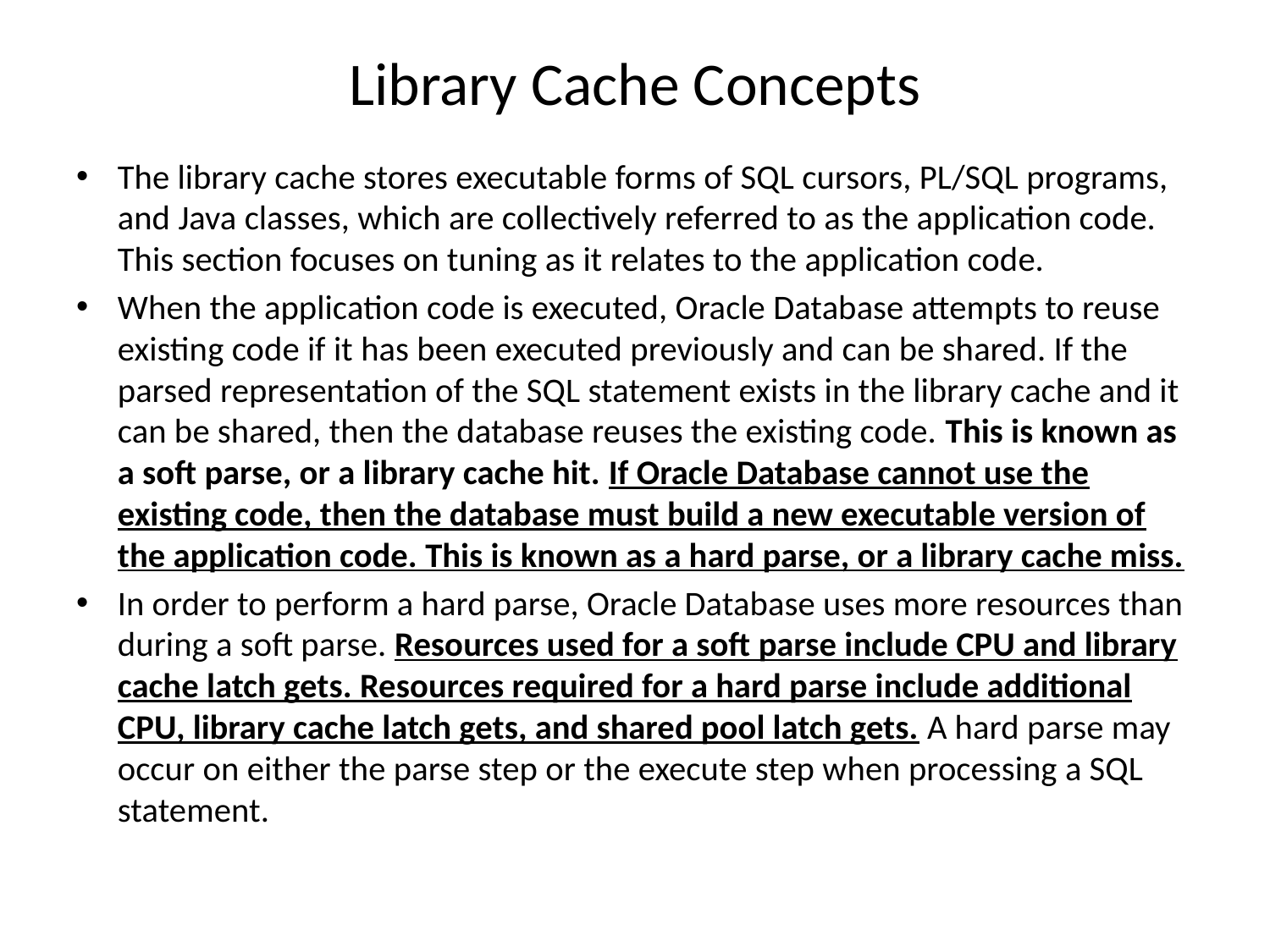

# Library Cache Concepts
The library cache stores executable forms of SQL cursors, PL/SQL programs, and Java classes, which are collectively referred to as the application code. This section focuses on tuning as it relates to the application code.
When the application code is executed, Oracle Database attempts to reuse existing code if it has been executed previously and can be shared. If the parsed representation of the SQL statement exists in the library cache and it can be shared, then the database reuses the existing code. This is known as a soft parse, or a library cache hit. If Oracle Database cannot use the existing code, then the database must build a new executable version of the application code. This is known as a hard parse, or a library cache miss.
In order to perform a hard parse, Oracle Database uses more resources than during a soft parse. Resources used for a soft parse include CPU and library cache latch gets. Resources required for a hard parse include additional CPU, library cache latch gets, and shared pool latch gets. A hard parse may occur on either the parse step or the execute step when processing a SQL statement.